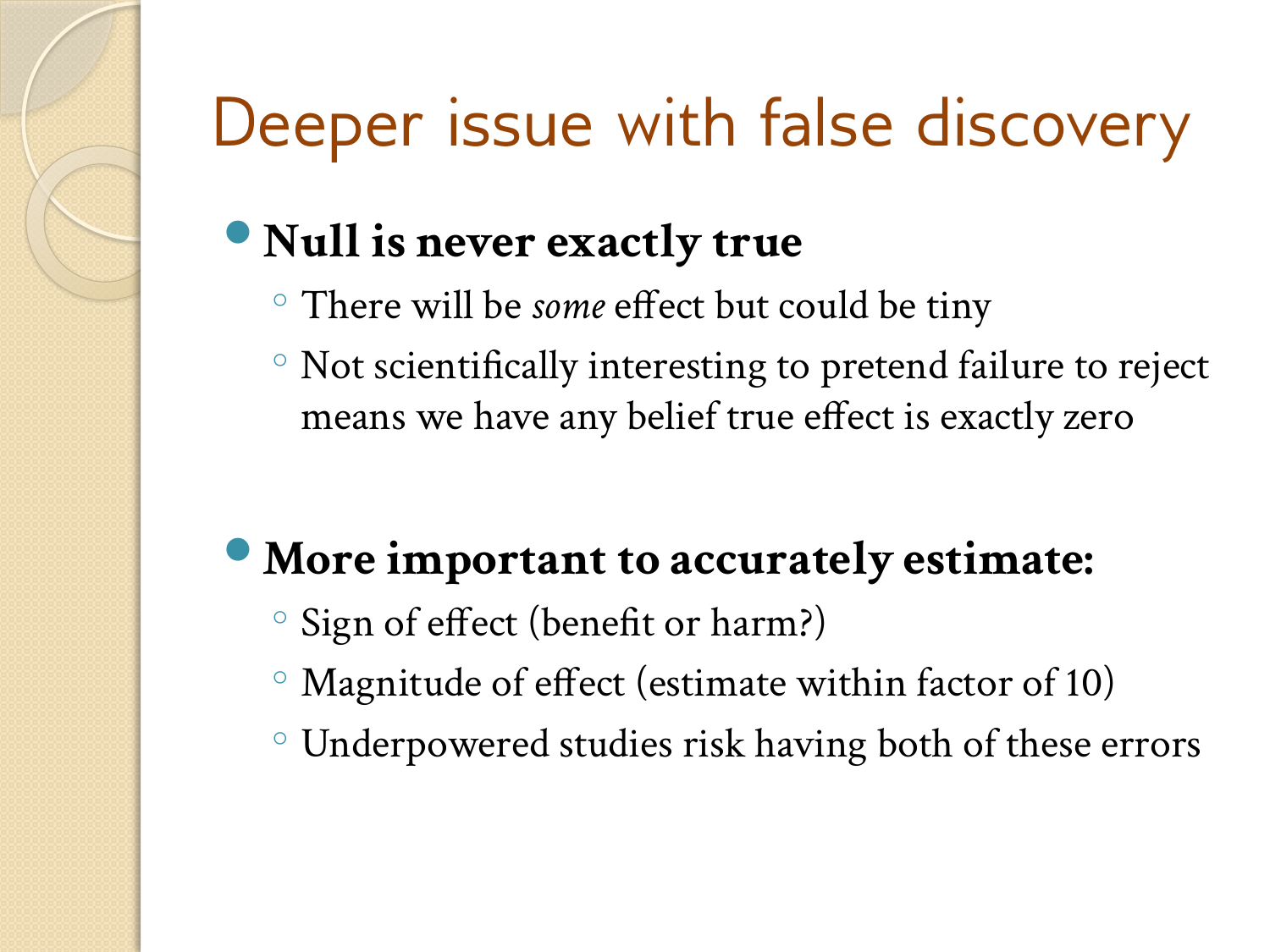

# Deeper issue with false discovery
Null is never exactly true
There will be some effect but could be tiny
Not scientifically interesting to pretend failure to reject means we have any belief true effect is exactly zero

More important to accurately estimate:
Sign of effect (benefit or harm?)
Magnitude of effect (estimate within factor of 10)
Underpowered studies risk having both of these errors